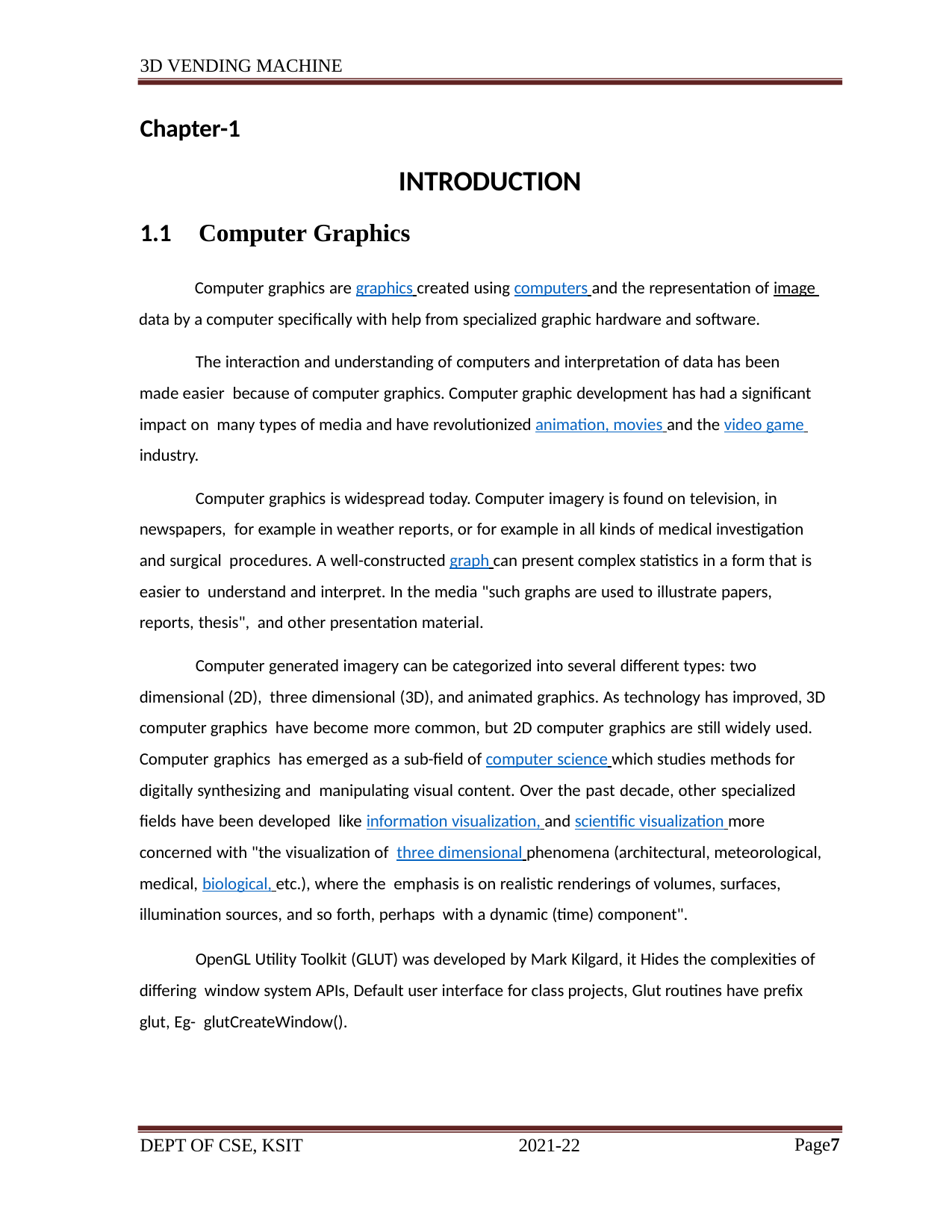

3D VENDING MACHINE

Chapter-1
INTRODUCTION
1.1	Computer Graphics
Computer graphics are graphics created using computers and the representation of image  data by a computer specifically with help from specialized graphic hardware and software.
The interaction and understanding of computers and interpretation of data has been made easier  because of computer graphics. Computer graphic development has had a significant impact on  many types of media and have revolutionized animation, movies and the video game industry.
Computer graphics is widespread today. Computer imagery is found on television, in newspapers,  for example in weather reports, or for example in all kinds of medical investigation and surgical  procedures. A well-constructed graph can present complex statistics in a form that is easier to  understand and interpret. In the media "such graphs are used to illustrate papers, reports, thesis",  and other presentation material.
Computer generated imagery can be categorized into several different types: two dimensional (2D),  three dimensional (3D), and animated graphics. As technology has improved, 3D computer graphics  have become more common, but 2D computer graphics are still widely used. Computer graphics  has emerged as a sub-field of computer science which studies methods for digitally synthesizing and  manipulating visual content. Over the past decade, other specialized fields have been developed  like information visualization, and scientific visualization more concerned with "the visualization of  three dimensional phenomena (architectural, meteorological, medical, biological, etc.), where the  emphasis is on realistic renderings of volumes, surfaces, illumination sources, and so forth, perhaps  with a dynamic (time) component".
OpenGL Utility Toolkit (GLUT) was developed by Mark Kilgard, it Hides the complexities of differing  window system APIs, Default user interface for class projects, Glut routines have prefix glut, Eg-  glutCreateWindow().

DEPT OF CSE, KSIT
2021-22
Page7